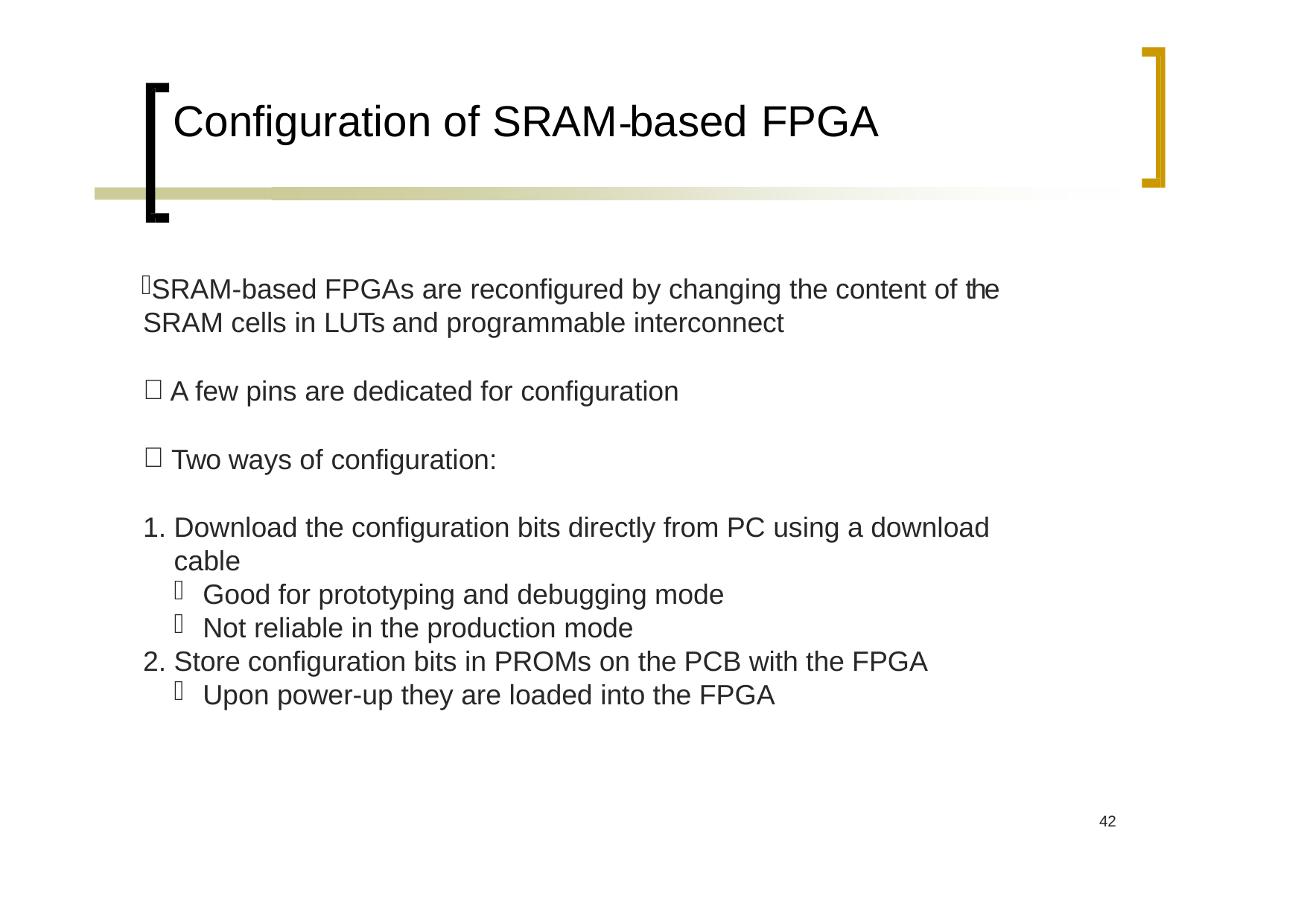

# Configuration of SRAM based FPGA

SRAM‐based FPGAs are reconfigured by changing the content of the  SRAM cells in LUTs and programmable interconnect

A few pins are dedicated for configuration

Two ways of configuration:

Download the configuration bits directly from PC using a download cable
Good for prototyping and debugging mode
Not reliable in the production mode
Store configuration bits in PROMs on the PCB with the FPGA
Upon power‐up they are loaded into the FPGA
42